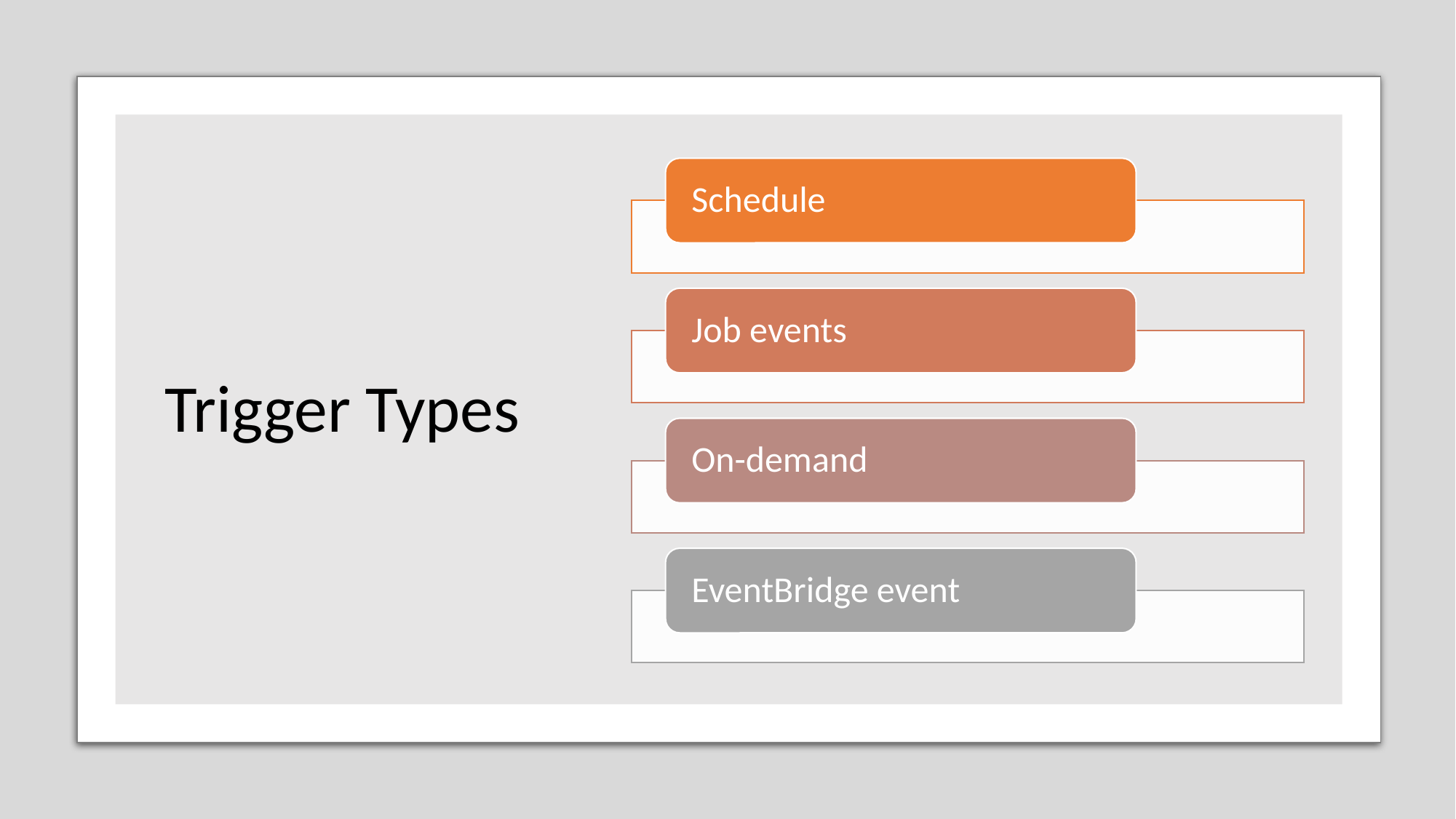

# Trigger Types
Schedule
Job events
On-demand
EventBridge event